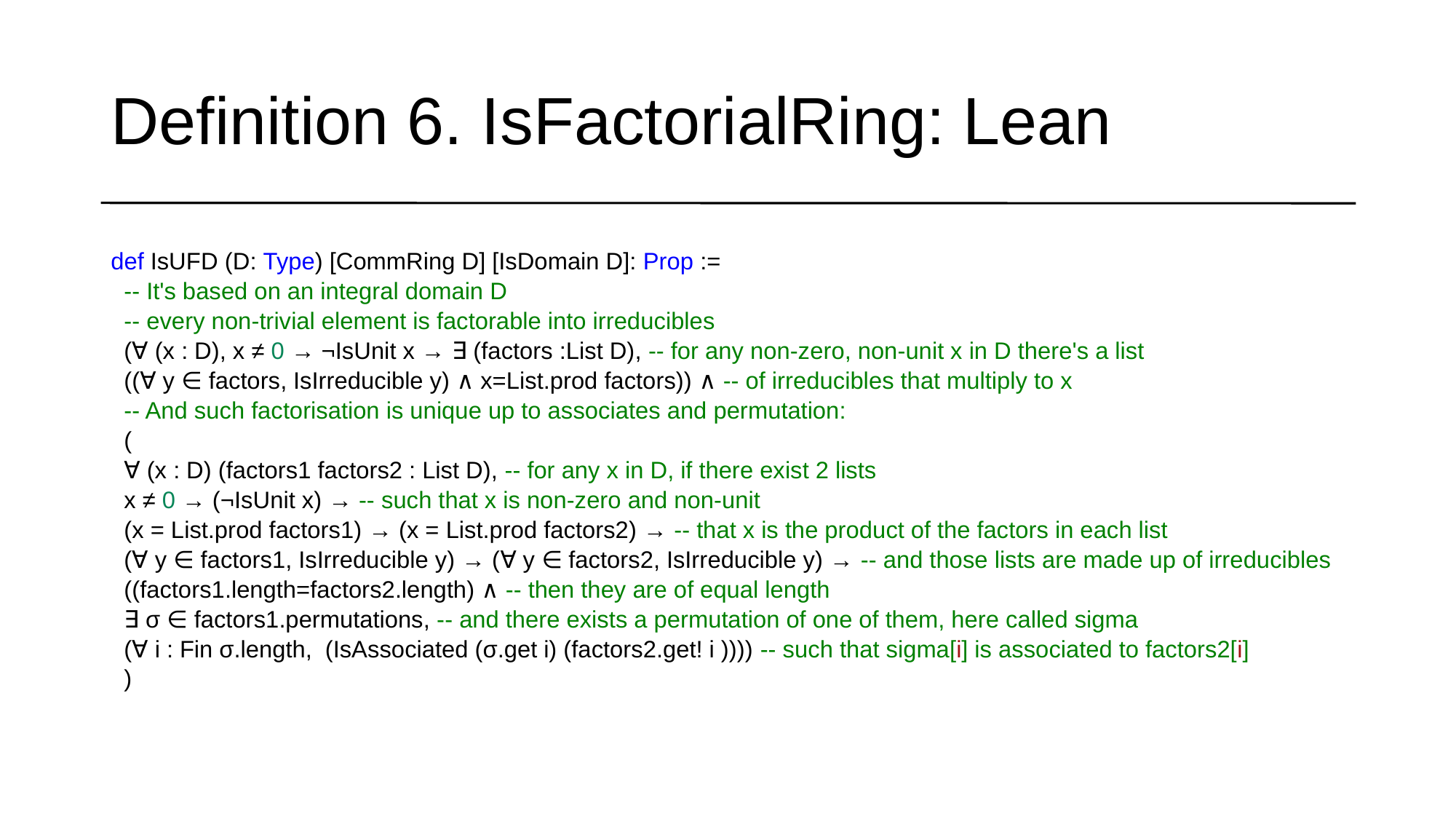

# Definition 6. IsFactorialRing: Lean

def IsUFD (D: Type) [CommRing D] [IsDomain D]: Prop :=
  -- It's based on an integral domain D
  -- every non-trivial element is factorable into irreducibles
  (∀ (x : D), x ≠ 0 → ¬IsUnit x → ∃ (factors :List D), -- for any non-zero, non-unit x in D there's a list
  ((∀ y ∈ factors, IsIrreducible y) ∧ x=List.prod factors)) ∧ -- of irreducibles that multiply to x
  -- And such factorisation is unique up to associates and permutation:
  (
  ∀ (x : D) (factors1 factors2 : List D), -- for any x in D, if there exist 2 lists
  x ≠ 0 → (¬IsUnit x) → -- such that x is non-zero and non-unit
  (x = List.prod factors1) → (x = List.prod factors2) → -- that x is the product of the factors in each list
  (∀ y ∈ factors1, IsIrreducible y) → (∀ y ∈ factors2, IsIrreducible y) → -- and those lists are made up of irreducibles
  ((factors1.length=factors2.length) ∧ -- then they are of equal length
  ∃ σ ∈ factors1.permutations, -- and there exists a permutation of one of them, here called sigma
  (∀ i : Fin σ.length,  (IsAssociated (σ.get i) (factors2.get! i )))) -- such that sigma[i] is associated to factors2[i]
  )